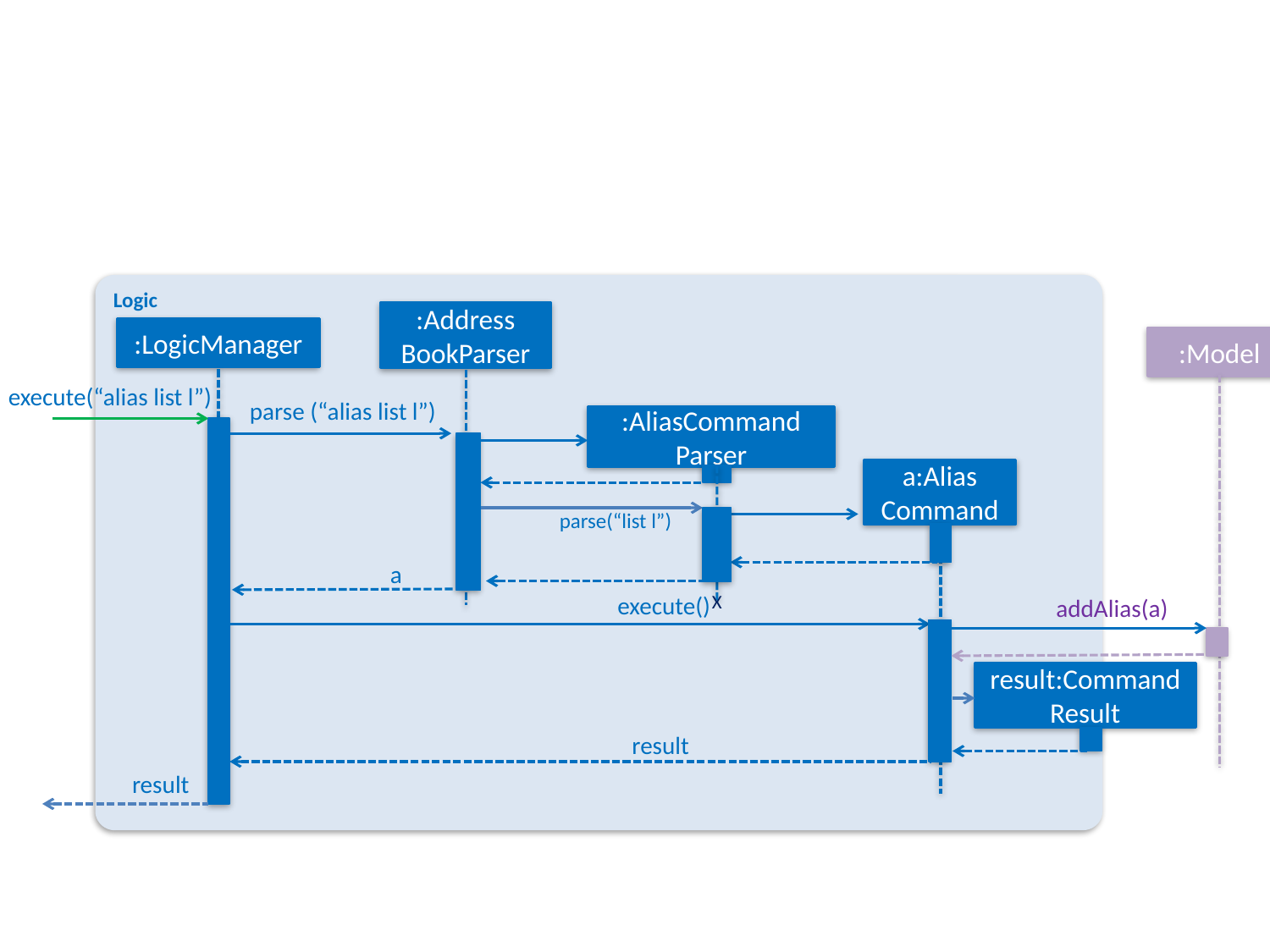

Logic
:Address
BookParser
:LogicManager
:Model
execute(“alias list l”)
parse (“alias list l”)
:AliasCommand
Parser

a:Alias
Command

parse(“list l”)

a
X
execute()
addAlias(a)

result:Command Result

result
result